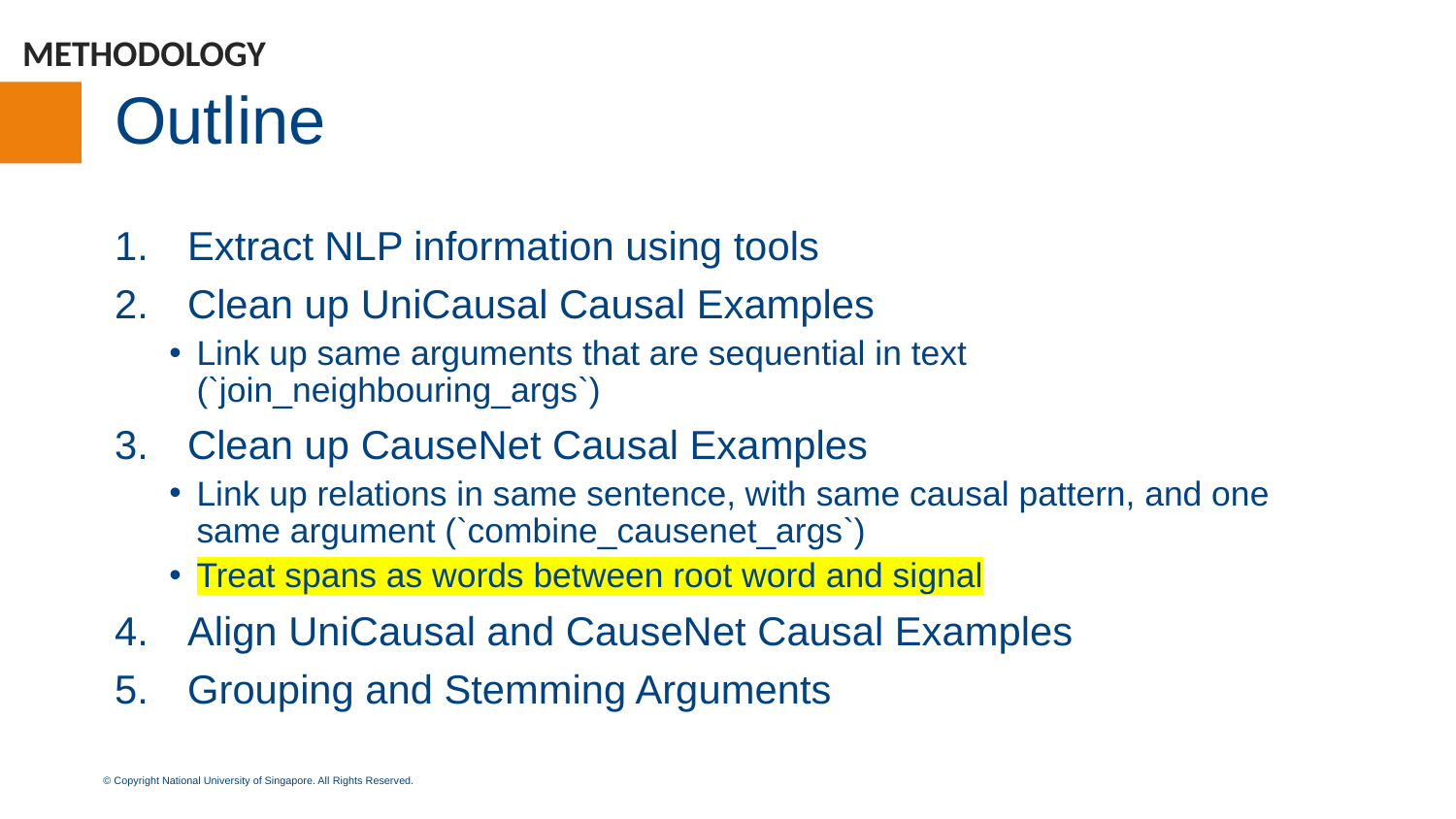

METHODOLOGY
# Outline
Extract NLP information using tools
Clean up UniCausal Causal Examples
Link up same arguments that are sequential in text (`join_neighbouring_args`)
Clean up CauseNet Causal Examples
Link up relations in same sentence, with same causal pattern, and one same argument (`combine_causenet_args`)
Treat spans as words between root word and signal
Align UniCausal and CauseNet Causal Examples
Grouping and Stemming Arguments